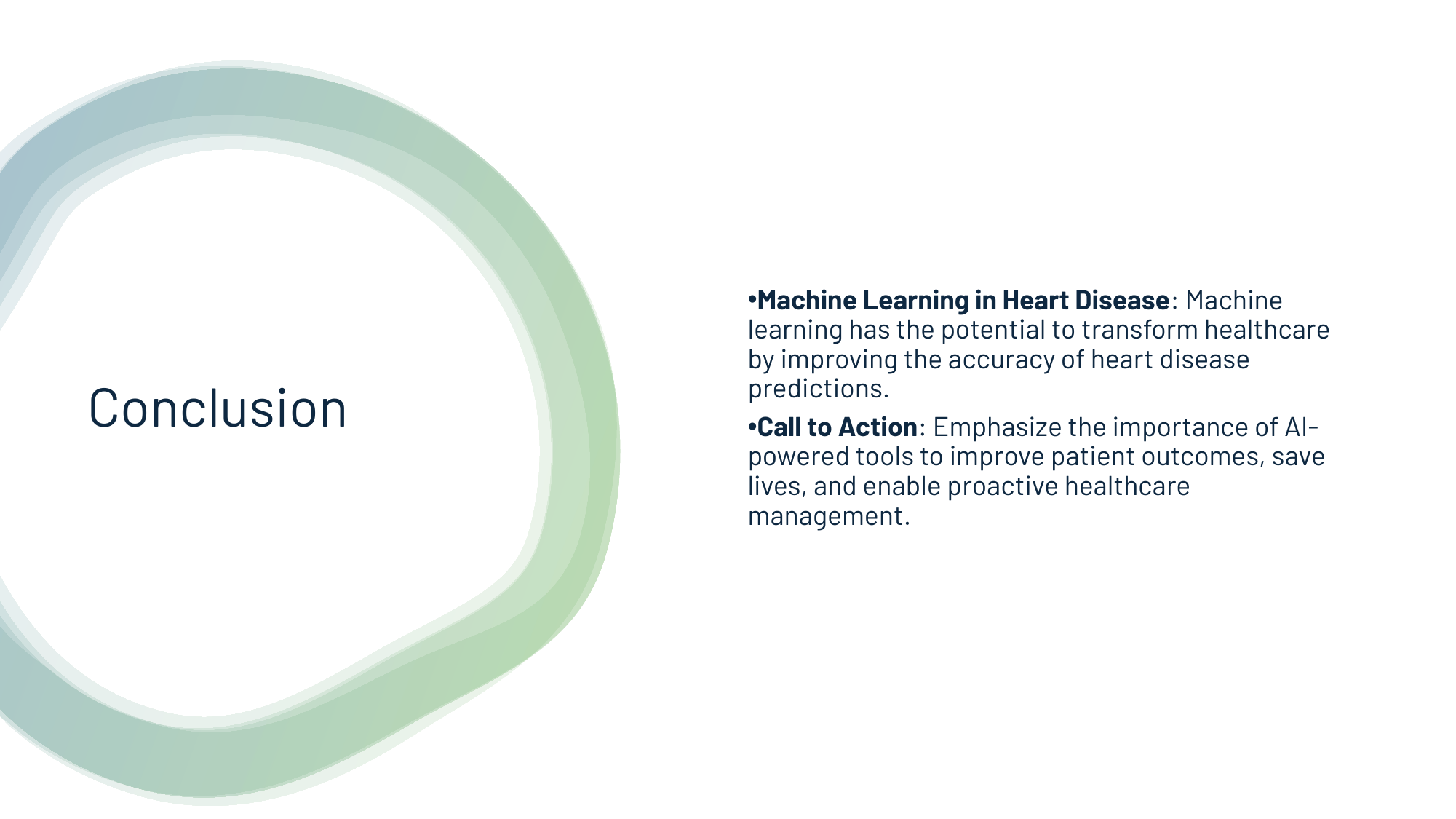

Machine Learning in Heart Disease: Machine learning has the potential to transform healthcare by improving the accuracy of heart disease predictions.
Call to Action: Emphasize the importance of AI-powered tools to improve patient outcomes, save lives, and enable proactive healthcare management.
# Conclusion